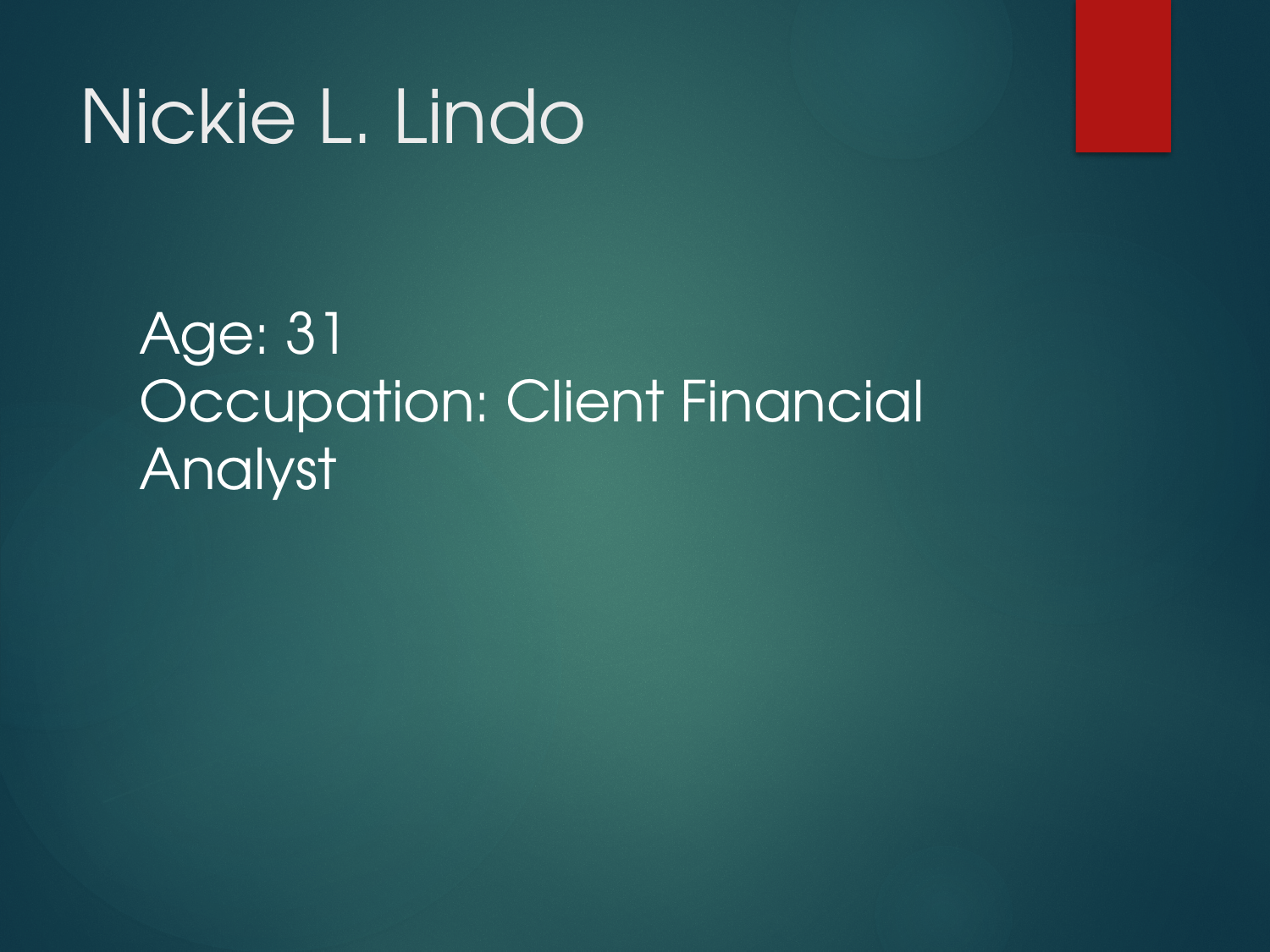

# Nickie L. Lindo

Age: 31
Occupation: Client Financial Analyst